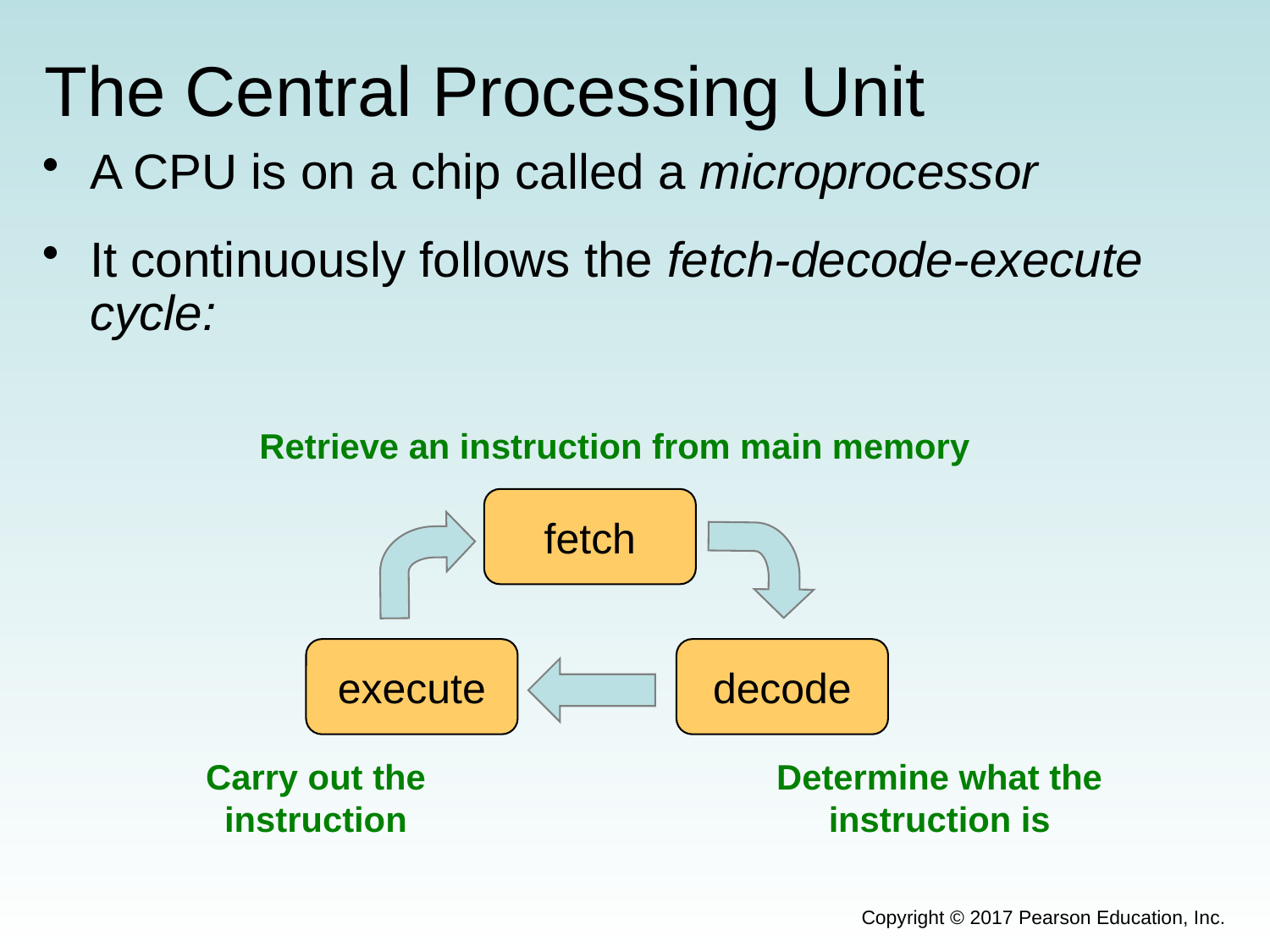

# The Central Processing Unit
A CPU is on a chip called a microprocessor
It continuously follows the fetch-decode-execute cycle:

Retrieve an instruction from main memory
fetch

decode
Determine what the
instruction is
execute

Carry out the
instruction
Copyright © 2017 Pearson Education, Inc.